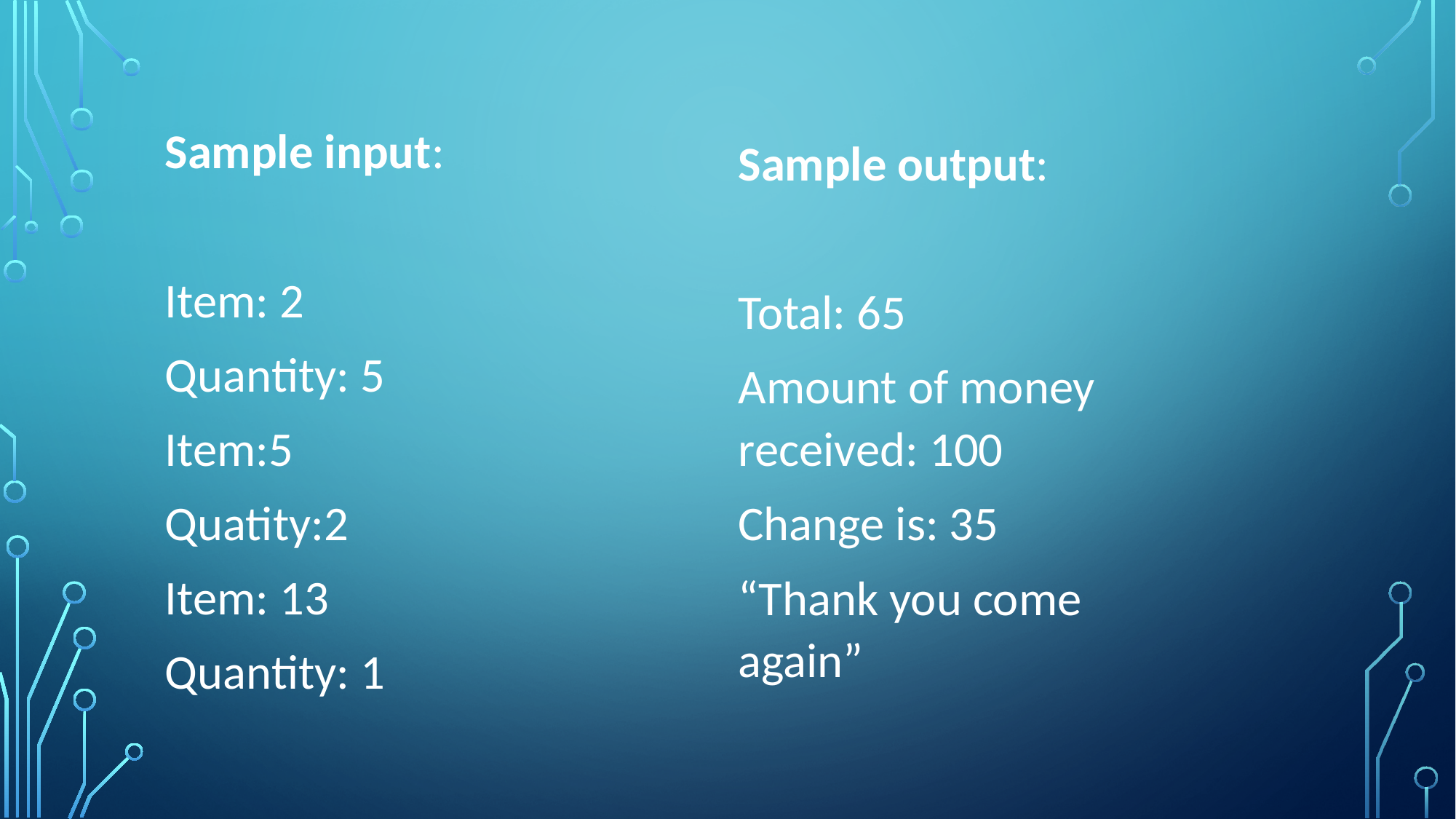

Sample input:

Item: 2
Quantity: 5
Item:5
Quatity:2
Item: 13
Quantity: 1
Sample output:

Total: 65
Amount of money received: 100
Change is: 35
“Thank you come again”